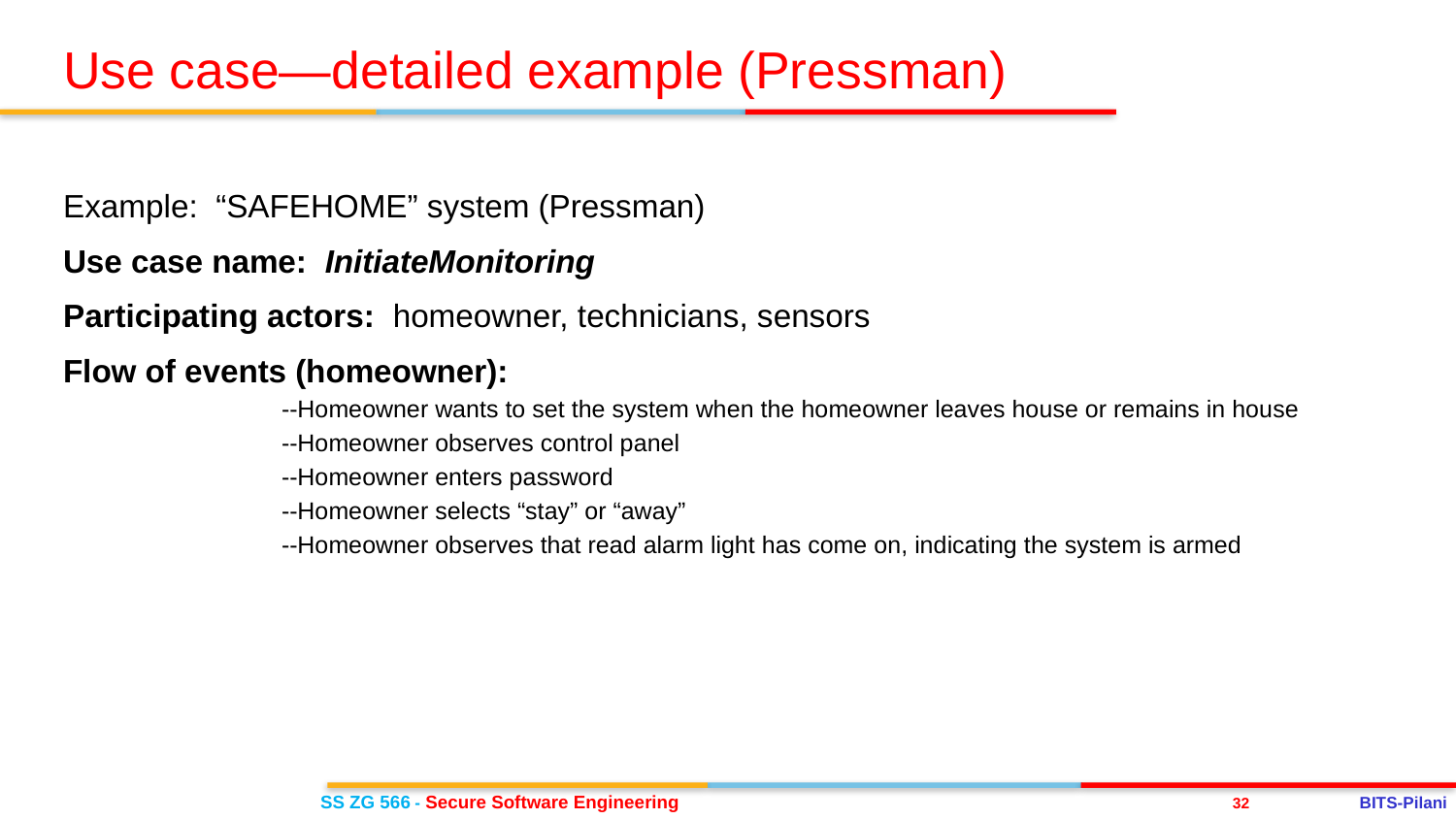

Use case—detailed example (Pressman)

Example:  “SAFEHOME” system (Pressman)
Use case name:  InitiateMonitoring
Participating actors:  homeowner, technicians, sensors
Flow of events (homeowner):
	--Homeowner wants to set the system when the homeowner leaves house or remains in house
	--Homeowner observes control panel
	--Homeowner enters password
	--Homeowner selects “stay” or “away”
	--Homeowner observes that read alarm light has come on, indicating the system is armed